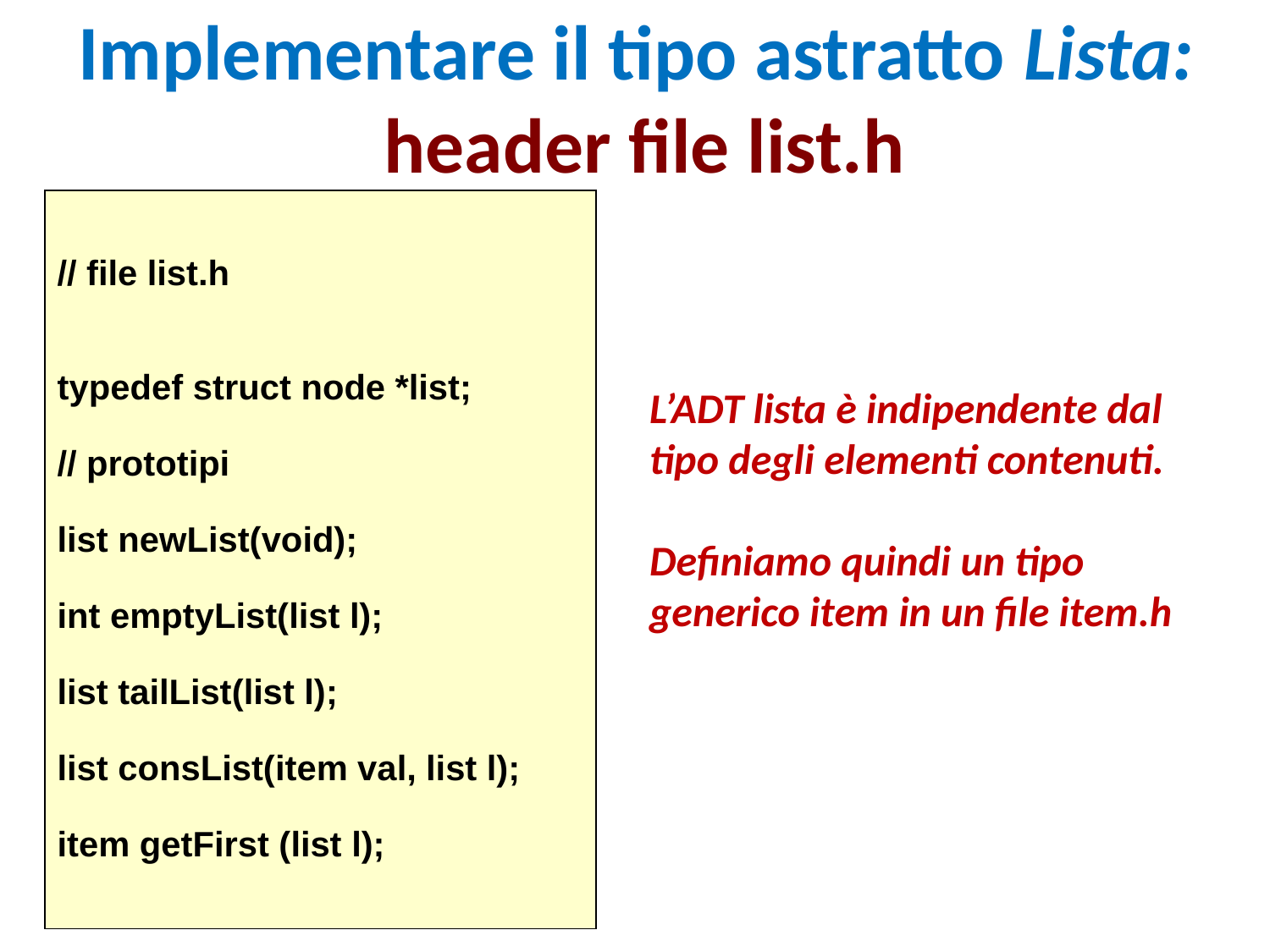

# Implementare il tipo astratto Lista: header file list.h
// file list.h

typedef struct node *list;

// prototipi

list newList(void);

int emptyList(list l);

list tailList(list l);

list consList(item val, list l);

item getFirst (list l);
L’ADT lista è indipendente dal tipo degli elementi contenuti.

Definiamo quindi un tipo generico item in un file item.h